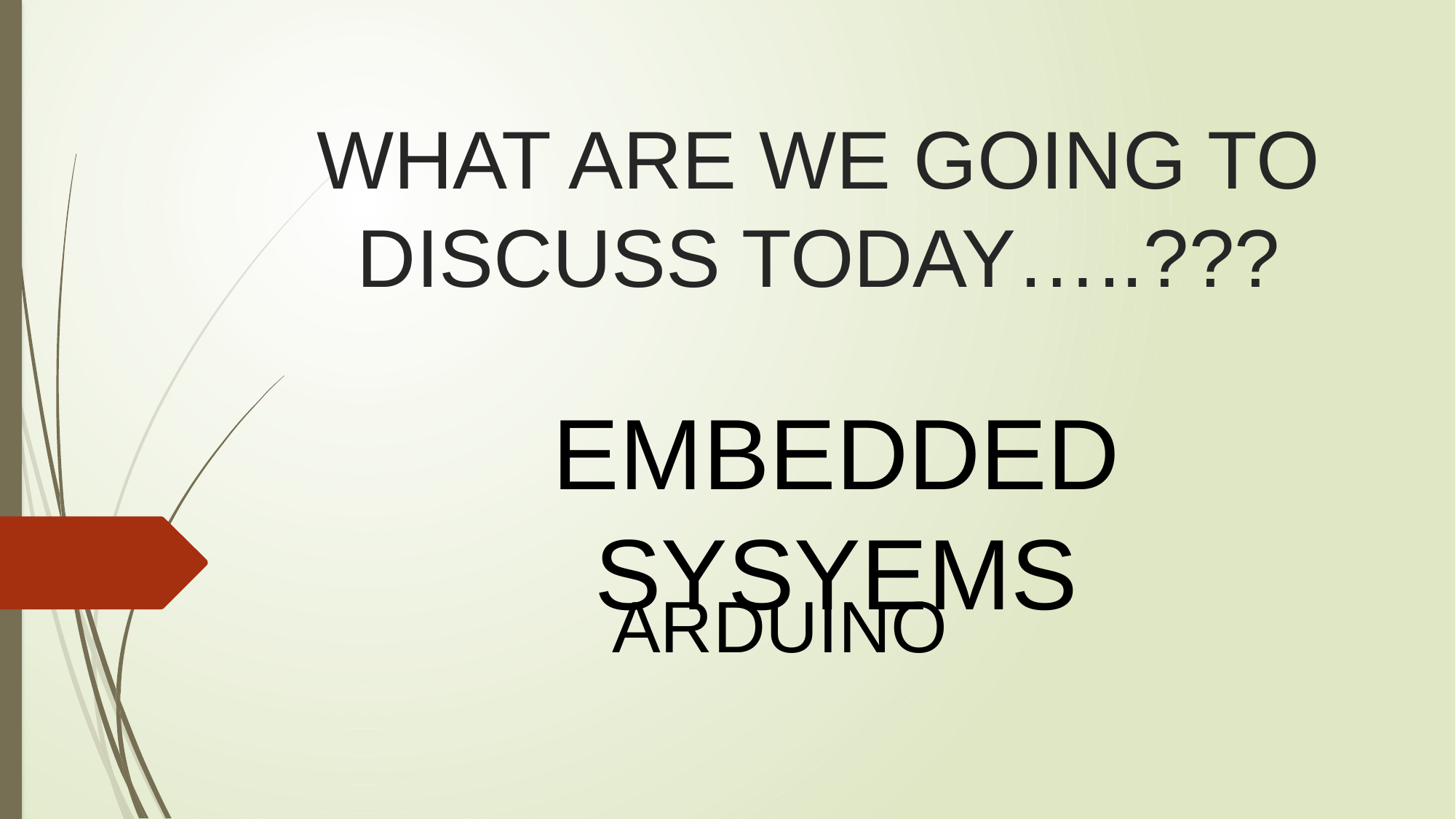

# WHAT ARE WE GOING TO DISCUSS TODAY…..???
EMBEDDED SYSYEMS
ARDUINO